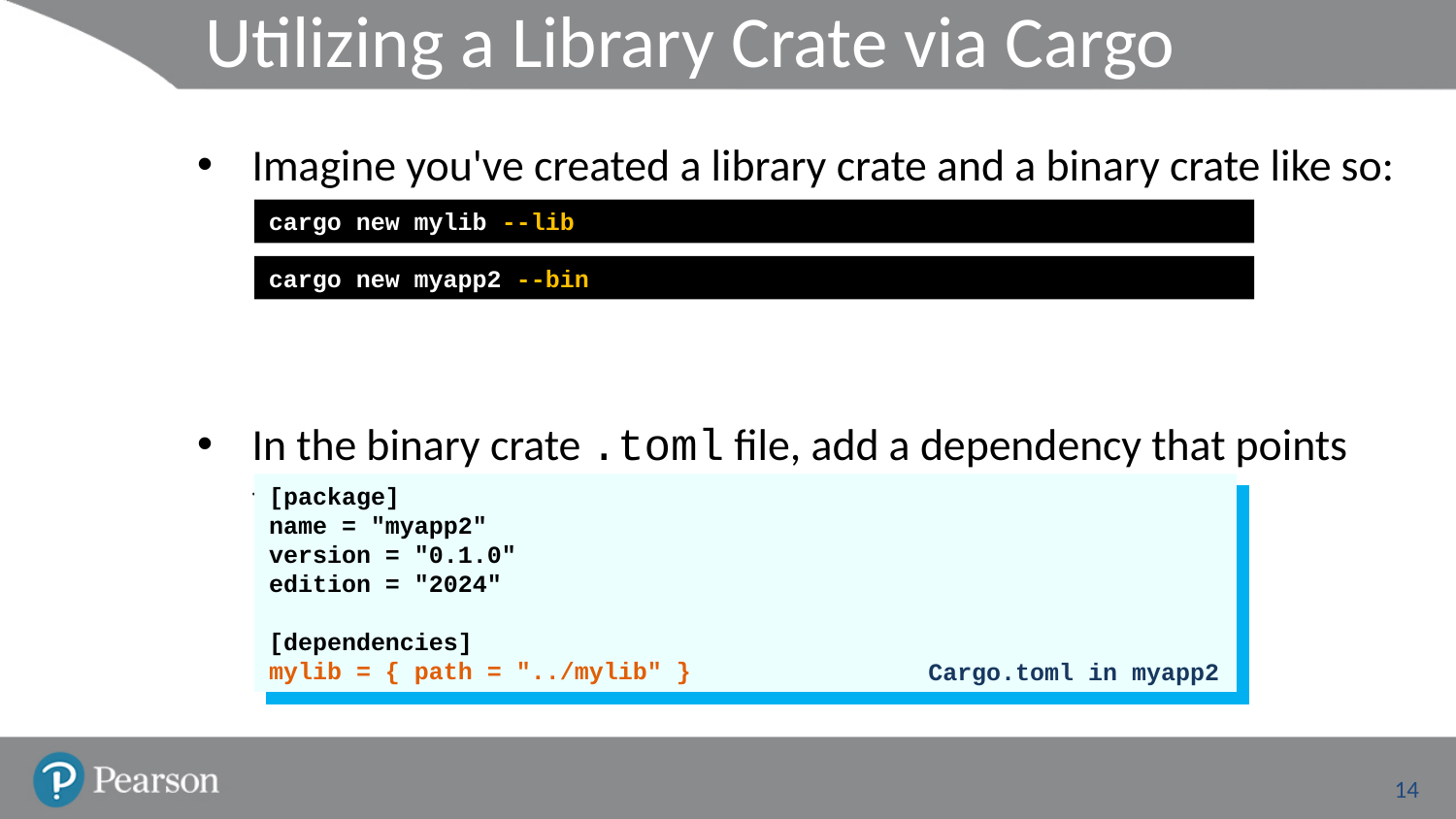

# Utilizing a Library Crate via Cargo
Imagine you've created a library crate and a binary crate like so:

In the binary crate .toml file, add a dependency that points
to the path of the library:
cargo new mylib --lib
cargo new myapp2 --bin
[package]
name = "myapp2"
version = "0.1.0"
edition = "2024"

[dependencies]
mylib = { path = "../mylib" }
Cargo.toml in myapp2
14